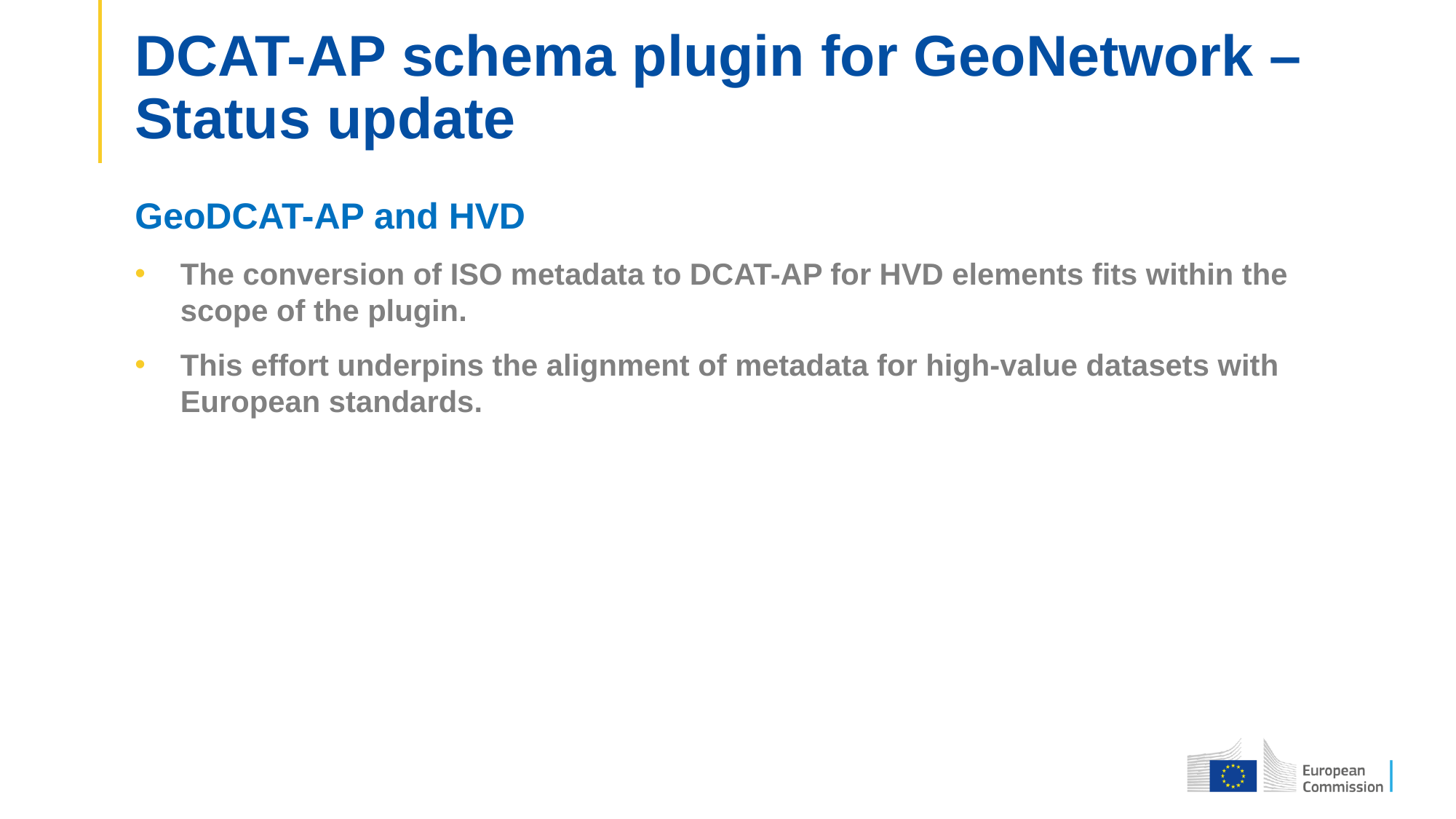

# DCAT-AP schema plugin for GeoNetwork – Status update
GeoDCAT-AP and HVD
The conversion of ISO metadata to DCAT-AP for HVD elements fits within the scope of the plugin.
This effort underpins the alignment of metadata for high-value datasets with European standards.